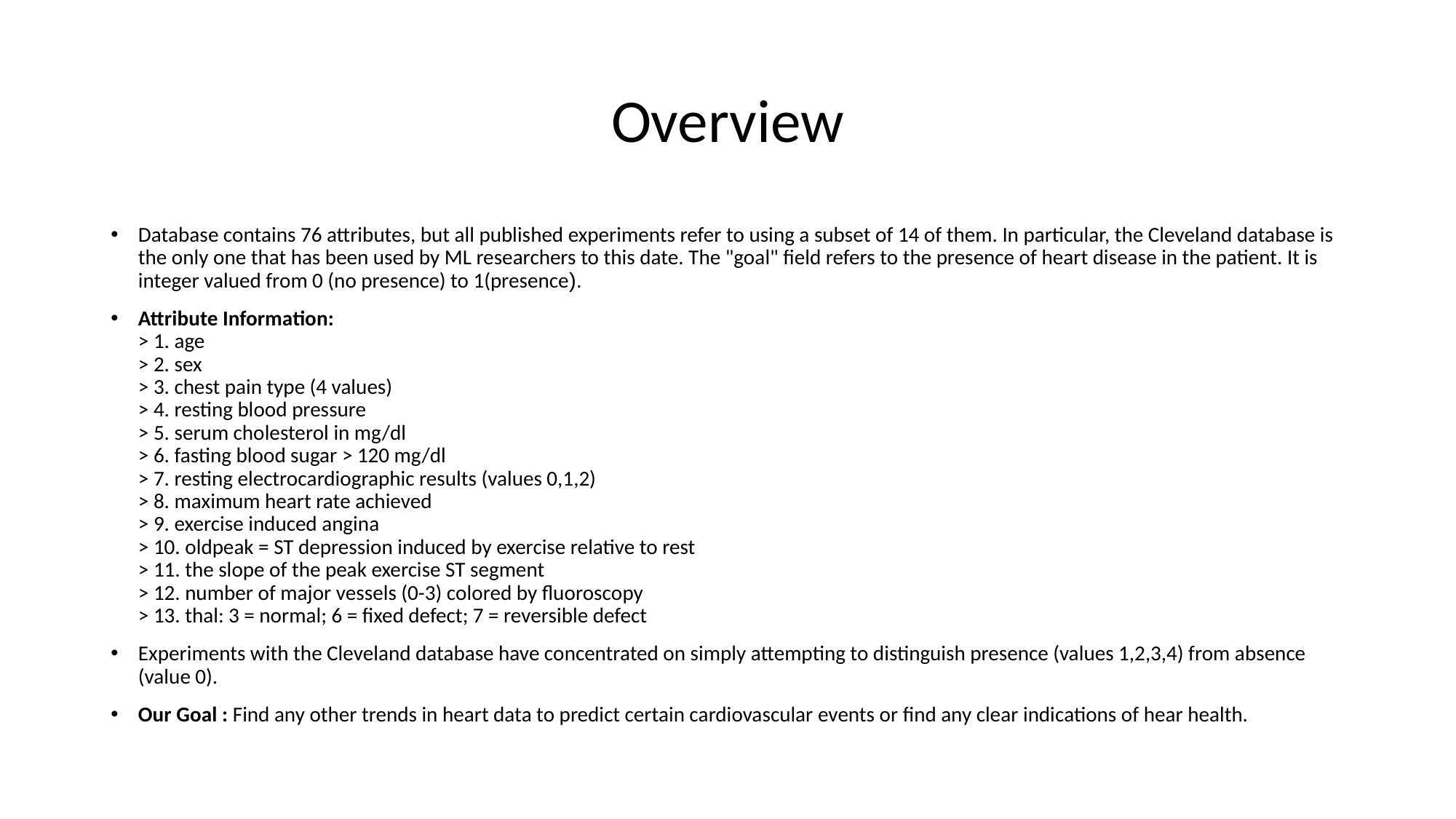

# Overview
Database contains 76 attributes, but all published experiments refer to using a subset of 14 of them. In particular, the Cleveland database is the only one that has been used by ML researchers to this date. The "goal" field refers to the presence of heart disease in the patient. It is integer valued from 0 (no presence) to 1(presence).
Attribute Information: 
> 1. age 
> 2. sex 
> 3. chest pain type (4 values) 
> 4. resting blood pressure 
> 5. serum cholesterol in mg/dl 
> 6. fasting blood sugar > 120 mg/dl
> 7. resting electrocardiographic results (values 0,1,2)
> 8. maximum heart rate achieved 
> 9. exercise induced angina 
> 10. oldpeak = ST depression induced by exercise relative to rest 
> 11. the slope of the peak exercise ST segment 
> 12. number of major vessels (0-3) colored by fluoroscopy 
> 13. thal: 3 = normal; 6 = fixed defect; 7 = reversible defect
Experiments with the Cleveland database have concentrated on simply attempting to distinguish presence (values 1,2,3,4) from absence (value 0).
Our Goal : Find any other trends in heart data to predict certain cardiovascular events or find any clear indications of hear health.